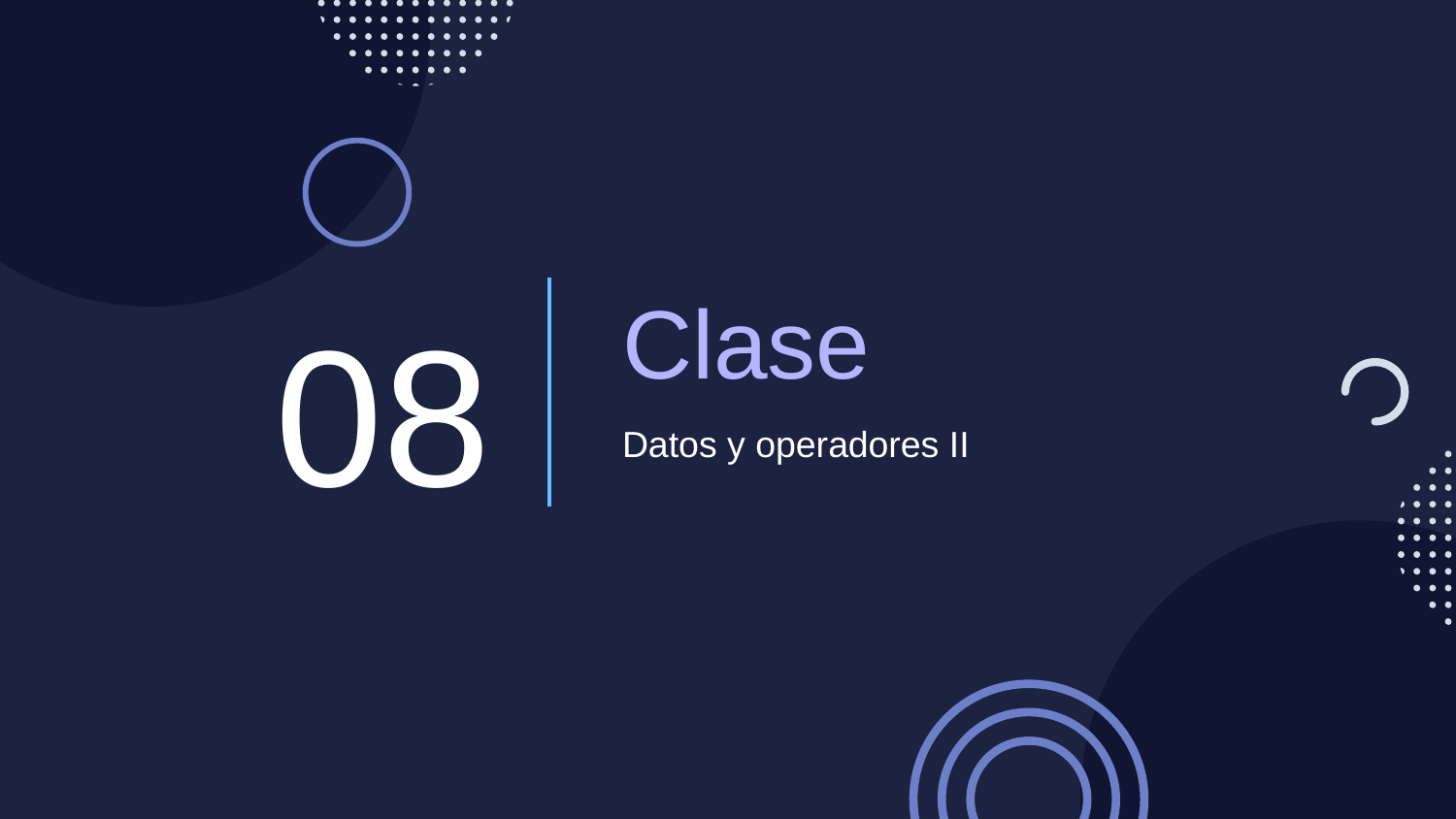

# Clase
08

Datos y operadores II